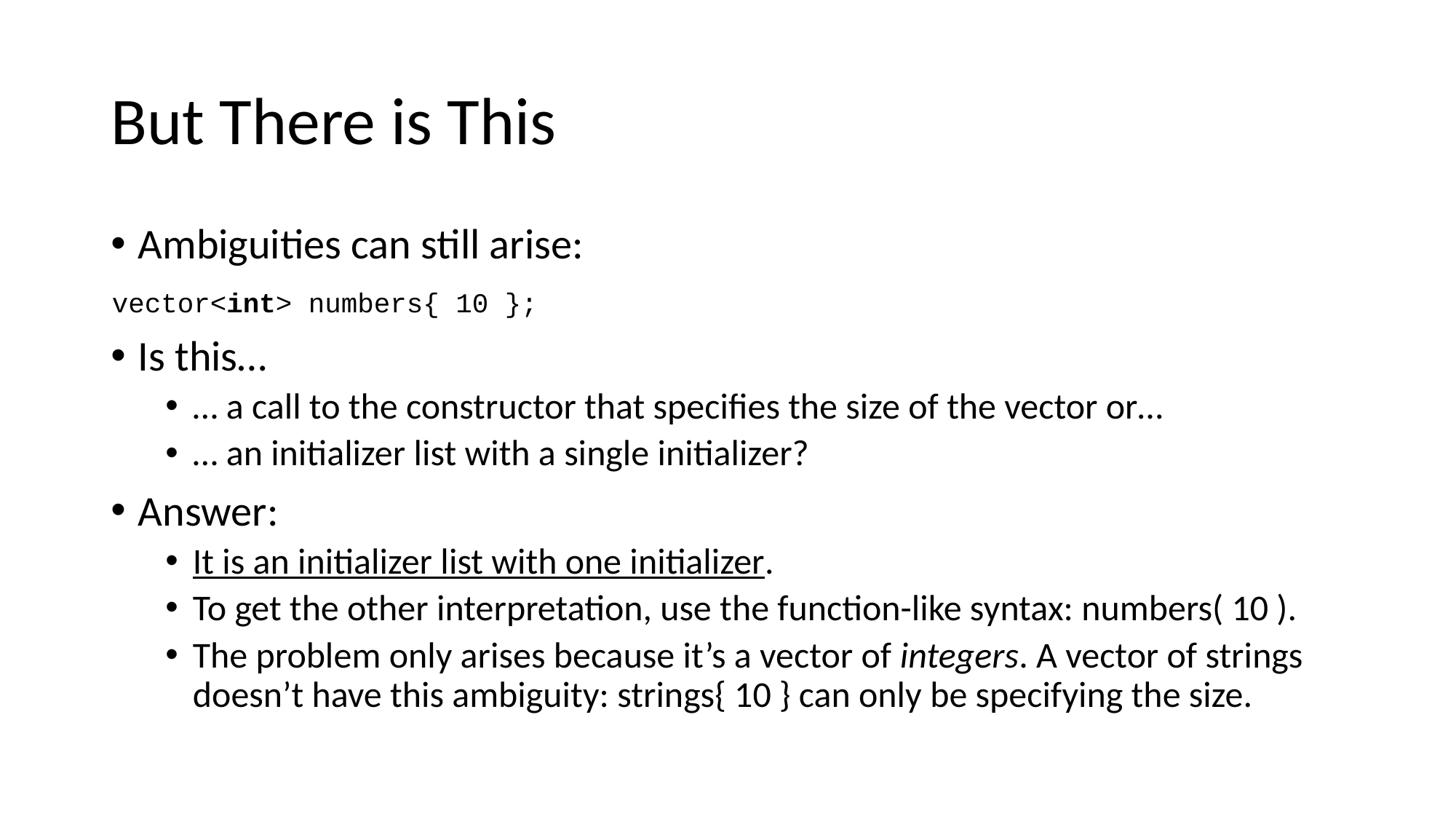

# But There is This
Ambiguities can still arise:
Is this…
… a call to the constructor that specifies the size of the vector or…
… an initializer list with a single initializer?
Answer:
It is an initializer list with one initializer.
To get the other interpretation, use the function-like syntax: numbers( 10 ).
The problem only arises because it’s a vector of integers. A vector of strings doesn’t have this ambiguity: strings{ 10 } can only be specifying the size.
vector<int> numbers{ 10 };